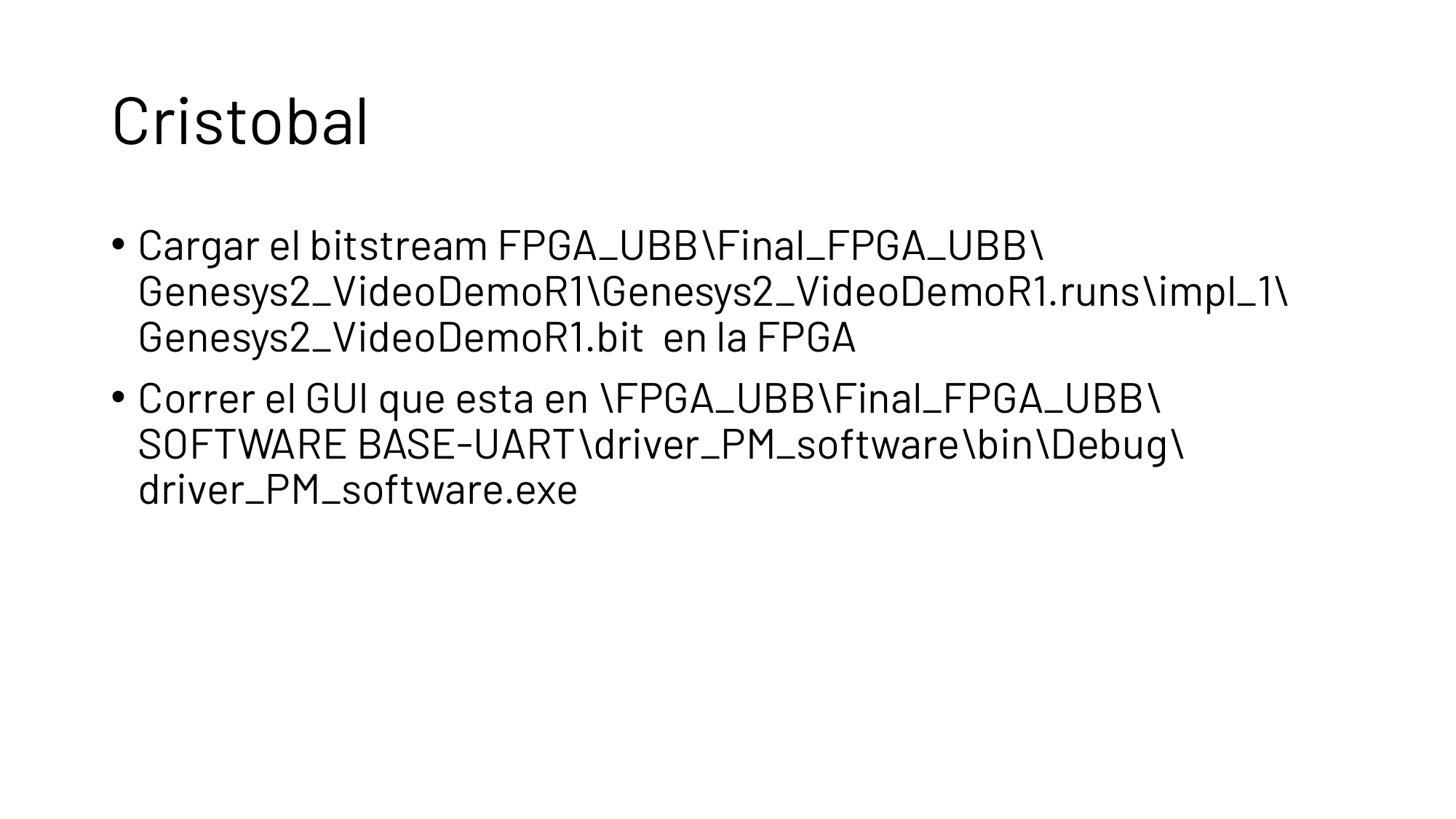

# Cristobal
Cargar el bitstream FPGA_UBB\Final_FPGA_UBB\Genesys2_VideoDemoR1\Genesys2_VideoDemoR1.runs\impl_1\Genesys2_VideoDemoR1.bit  en la FPGA
Correr el GUI que esta en \FPGA_UBB\Final_FPGA_UBB\SOFTWARE BASE-UART\driver_PM_software\bin\Debug\ driver_PM_software.exe